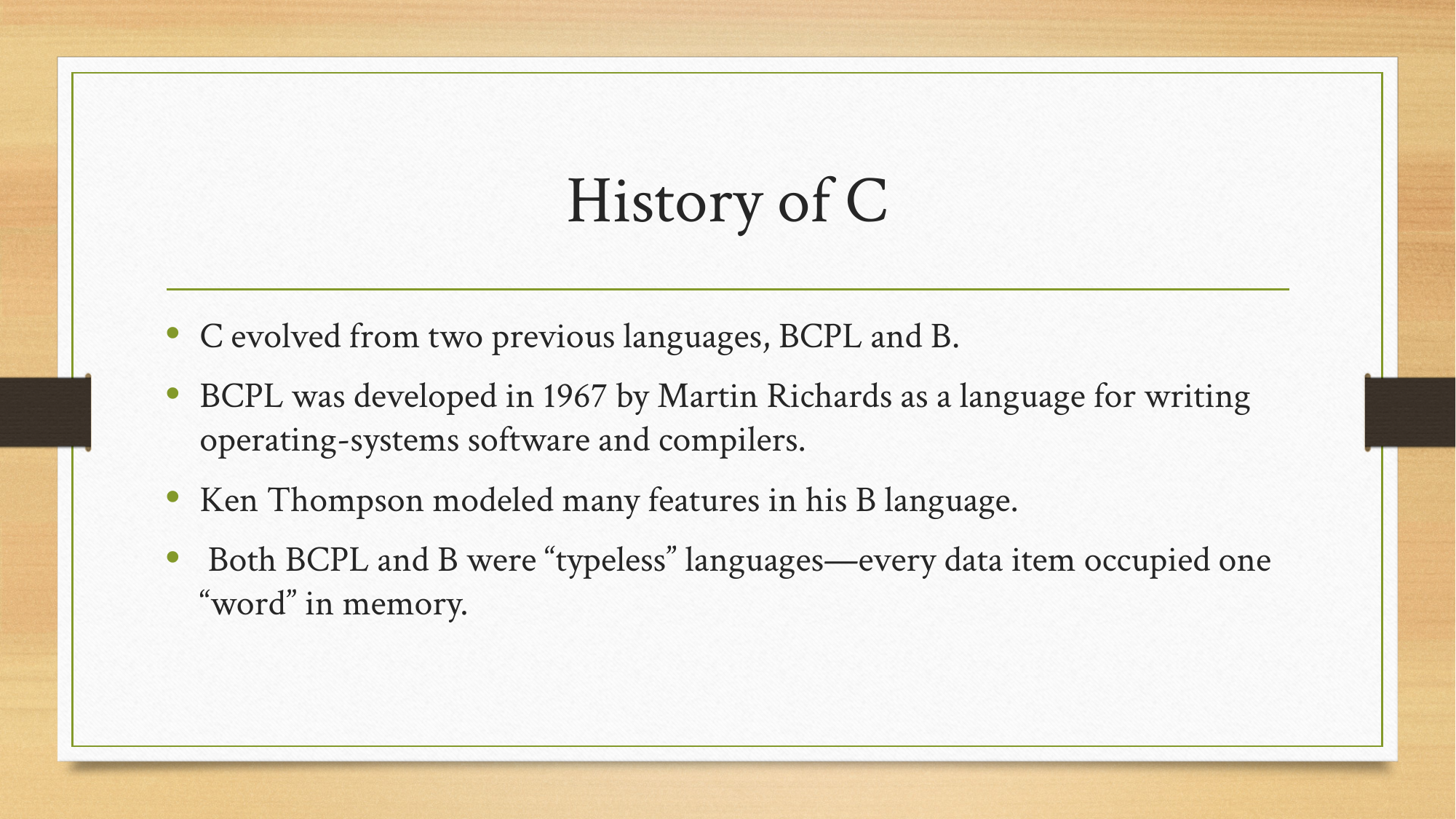

# History of C
C evolved from two previous languages, BCPL and B.
BCPL was developed in 1967 by Martin Richards as a language for writing operating-systems software and compilers.
Ken Thompson modeled many features in his B language.
 Both BCPL and B were “typeless” languages—every data item occupied one “word” in memory.